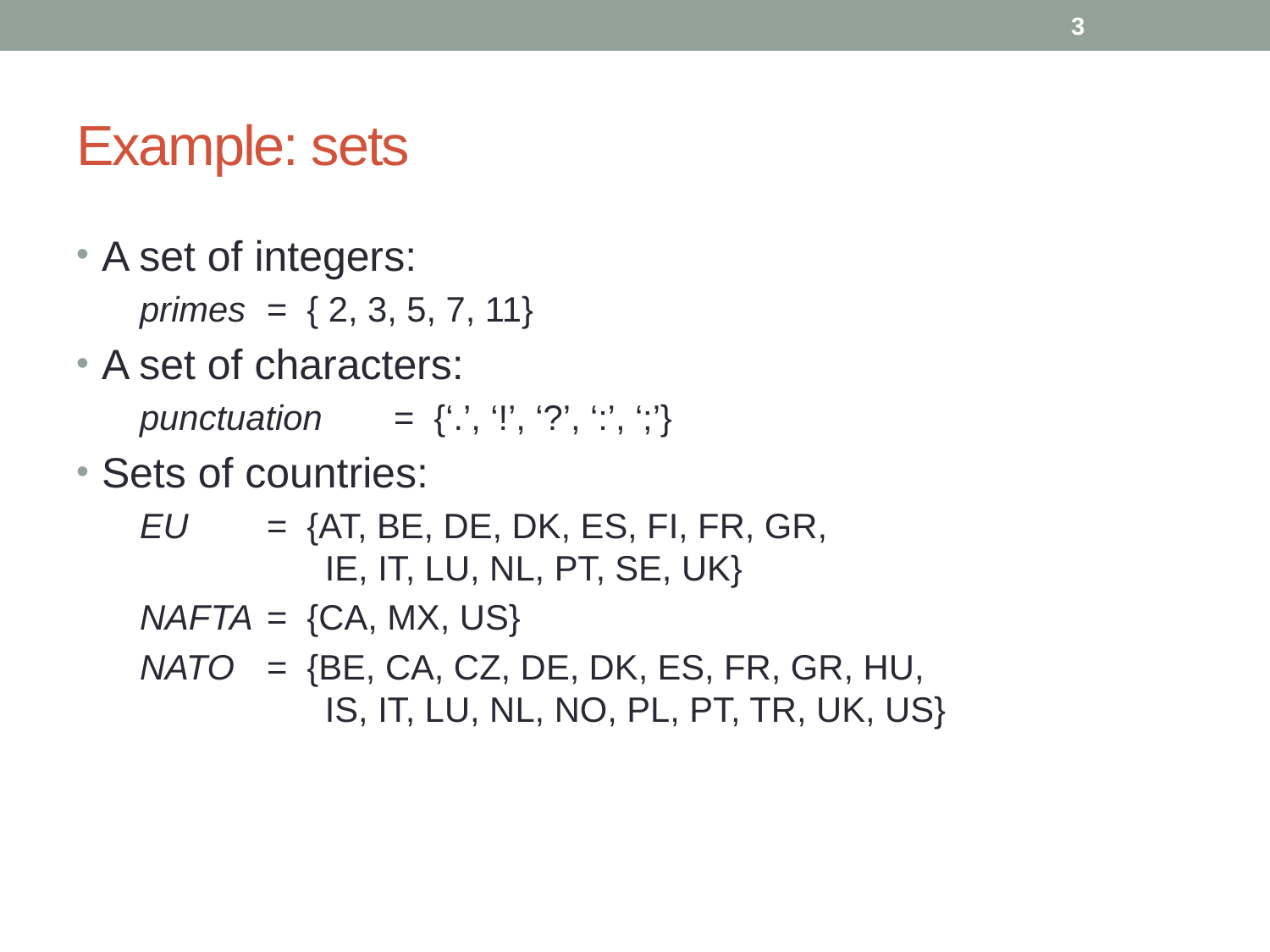

3
# Example: sets
A set of integers:
	primes	=  { 2, 3, 5, 7, 11}
A set of characters:
	punctuation	=  {‘.’, ‘!’, ‘?’, ‘:’, ‘;’}
Sets of countries:
	EU	=  {AT, BE, DE, DK, ES, FI, FR, GR,
	      IE, IT, LU, NL, PT, SE, UK}
	NAFTA	=  {CA, MX, US}
	NATO	=  {BE, CA, CZ, DE, DK, ES, FR, GR, HU,
	      IS, IT, LU, NL, NO, PL, PT, TR, UK, US}